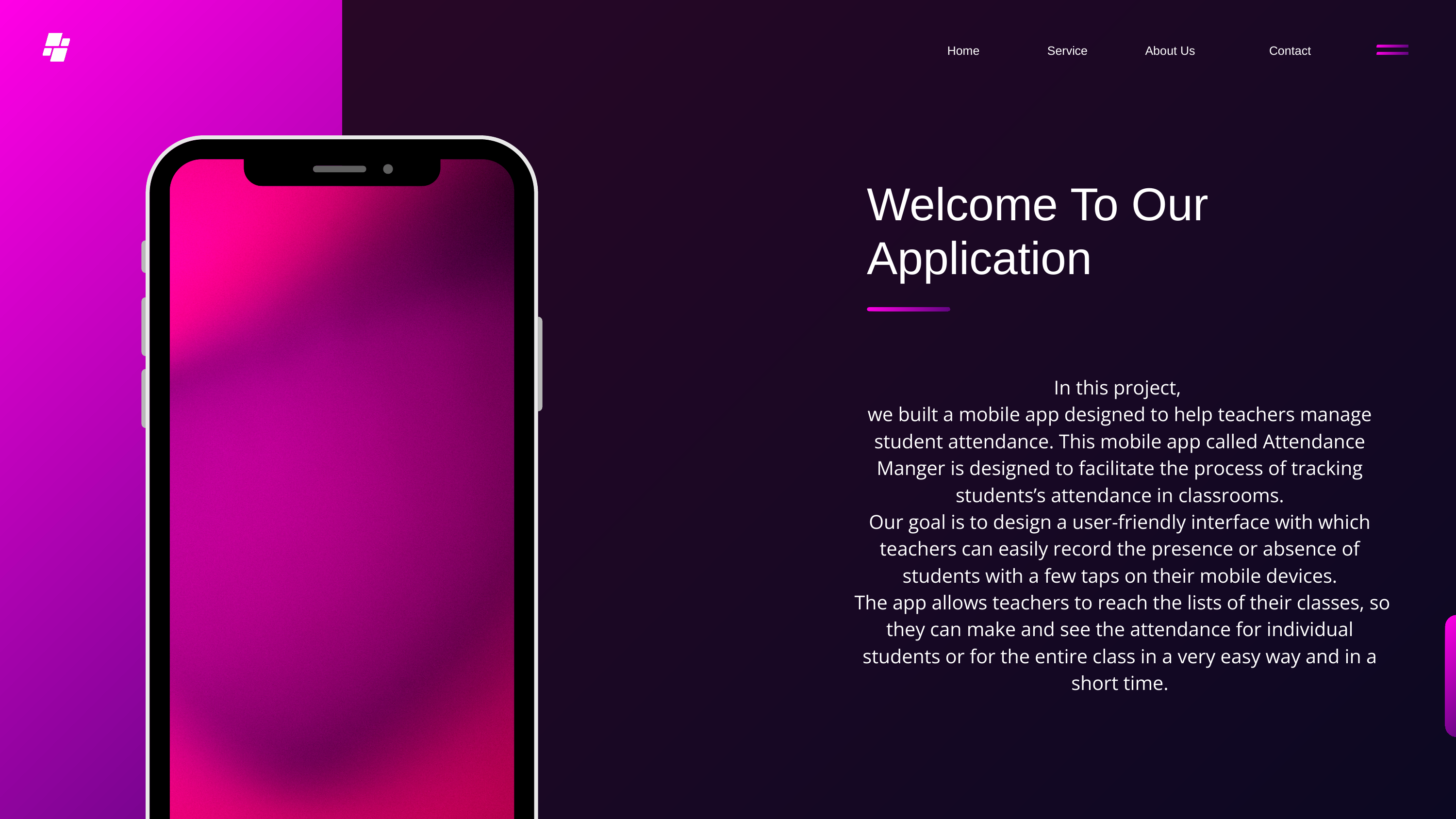

Home
Service
About Us
Contact

Welcome To Our Application

In this project,
we built a mobile app designed to help teachers manage student attendance. This mobile app called Attendance Manger is designed to facilitate the process of tracking students’s attendance in classrooms.
Our goal is to design a user-friendly interface with which teachers can easily record the presence or absence of students with a few taps on their mobile devices.
 The app allows teachers to reach the lists of their classes, so they can make and see the attendance for individual students or for the entire class in a very easy way and in a short time.